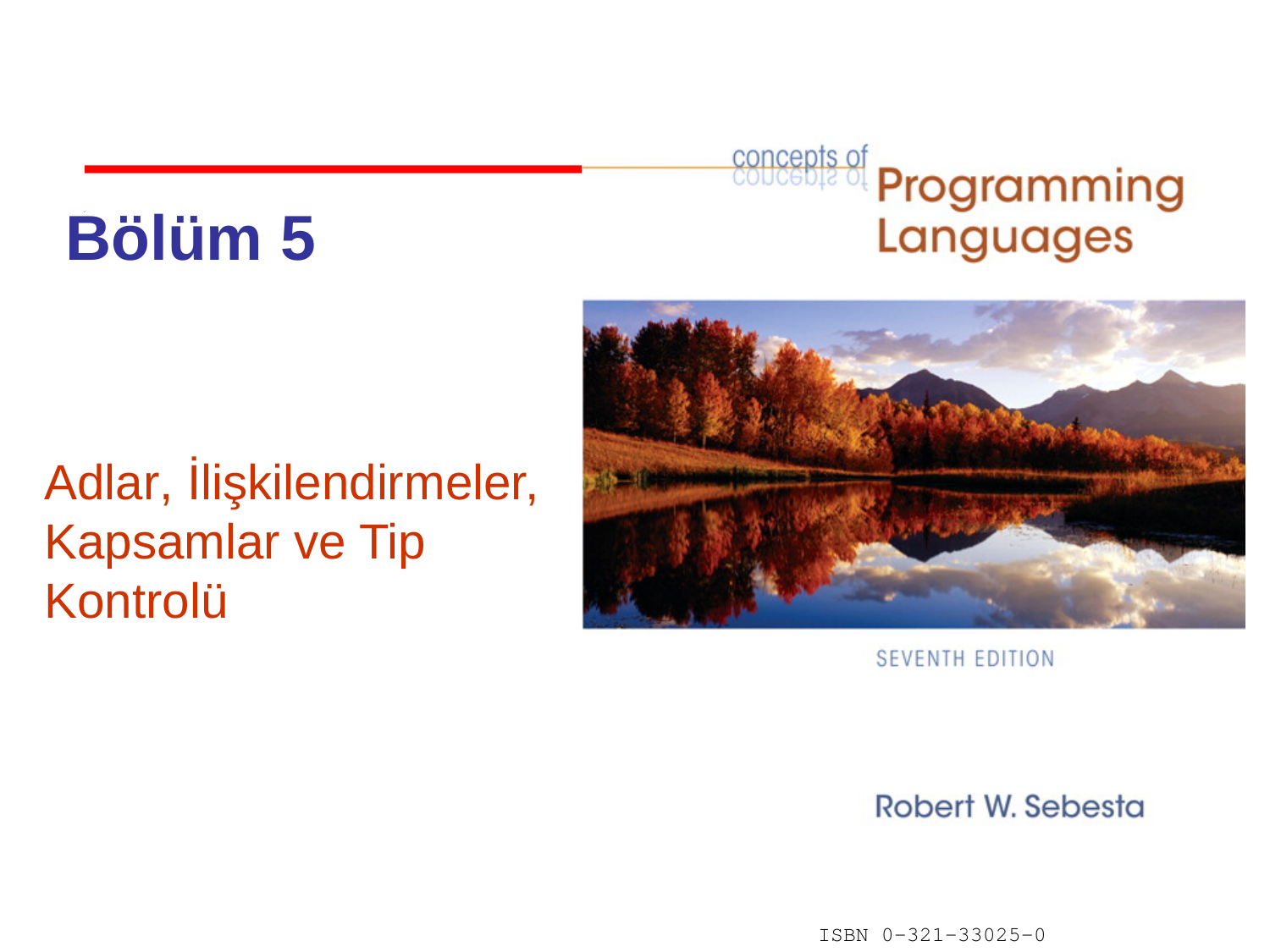

# Bölüm 5
Adlar, İlişkilendirmeler, Kapsamlar ve Tip Kontrolü